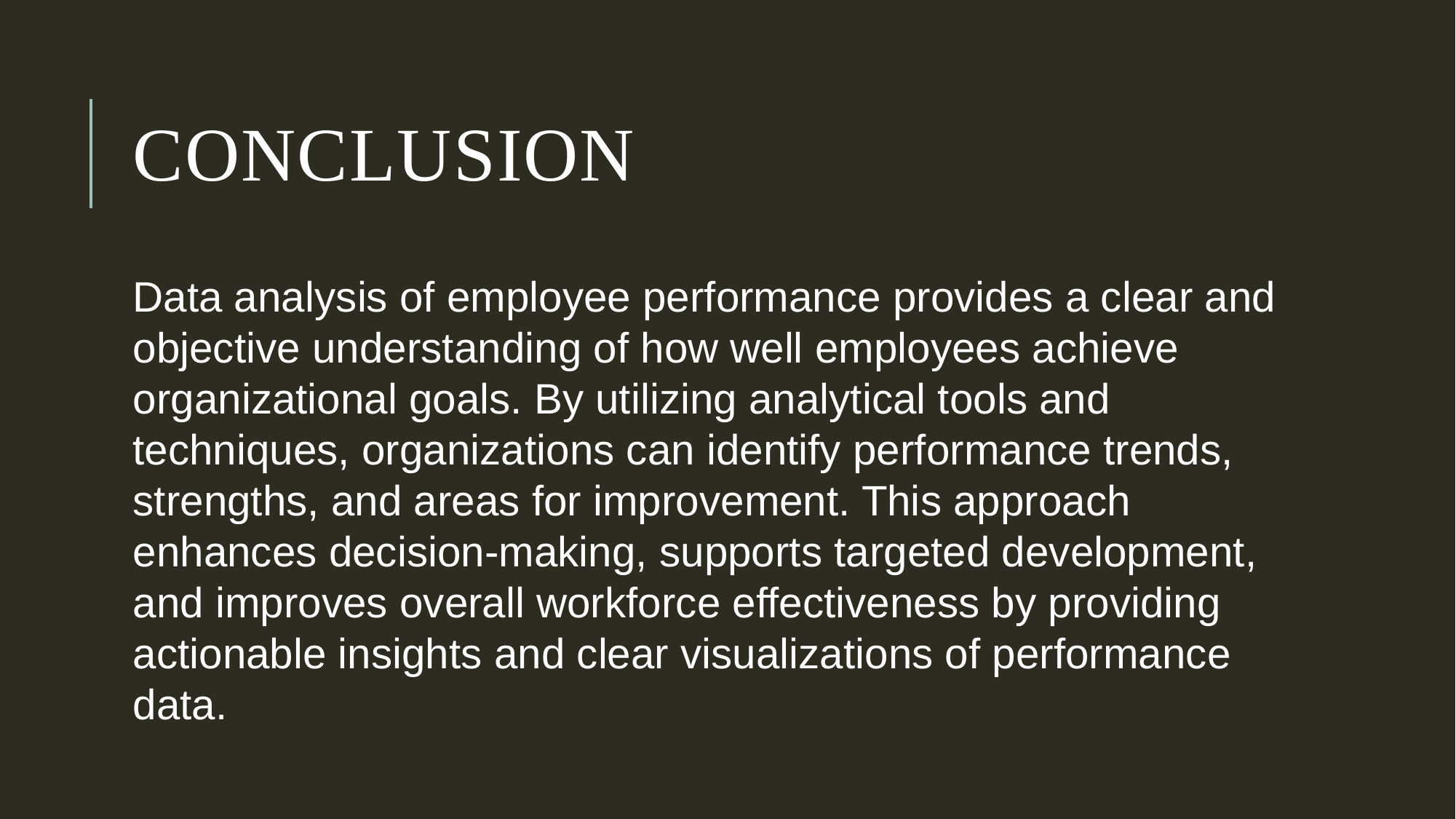

# conclusion
Data analysis of employee performance provides a clear and objective understanding of how well employees achieve organizational goals. By utilizing analytical tools and techniques, organizations can identify performance trends, strengths, and areas for improvement. This approach enhances decision-making, supports targeted development, and improves overall workforce effectiveness by providing actionable insights and clear visualizations of performance data.